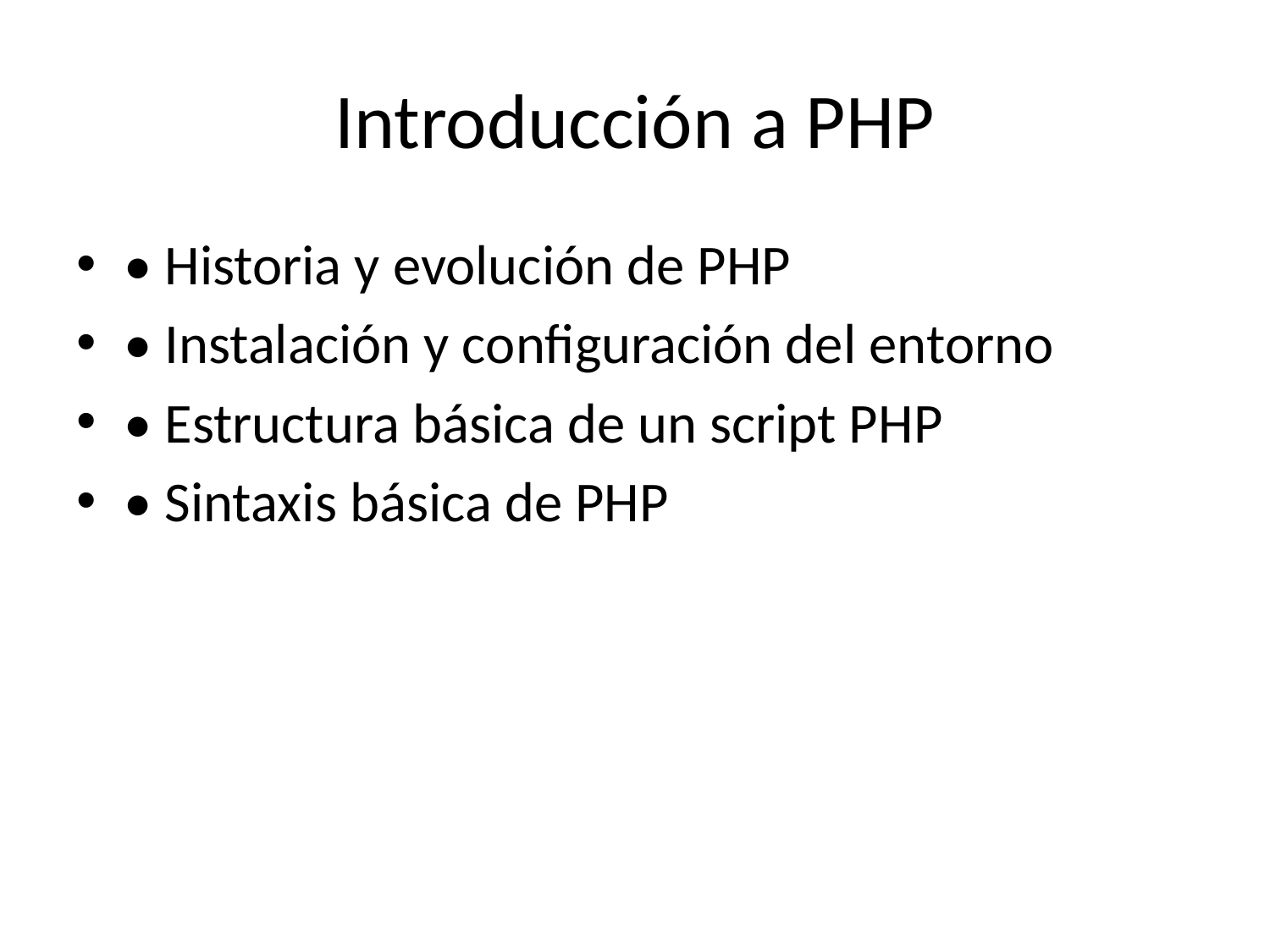

# Introducción a PHP
• Historia y evolución de PHP
• Instalación y configuración del entorno
• Estructura básica de un script PHP
• Sintaxis básica de PHP